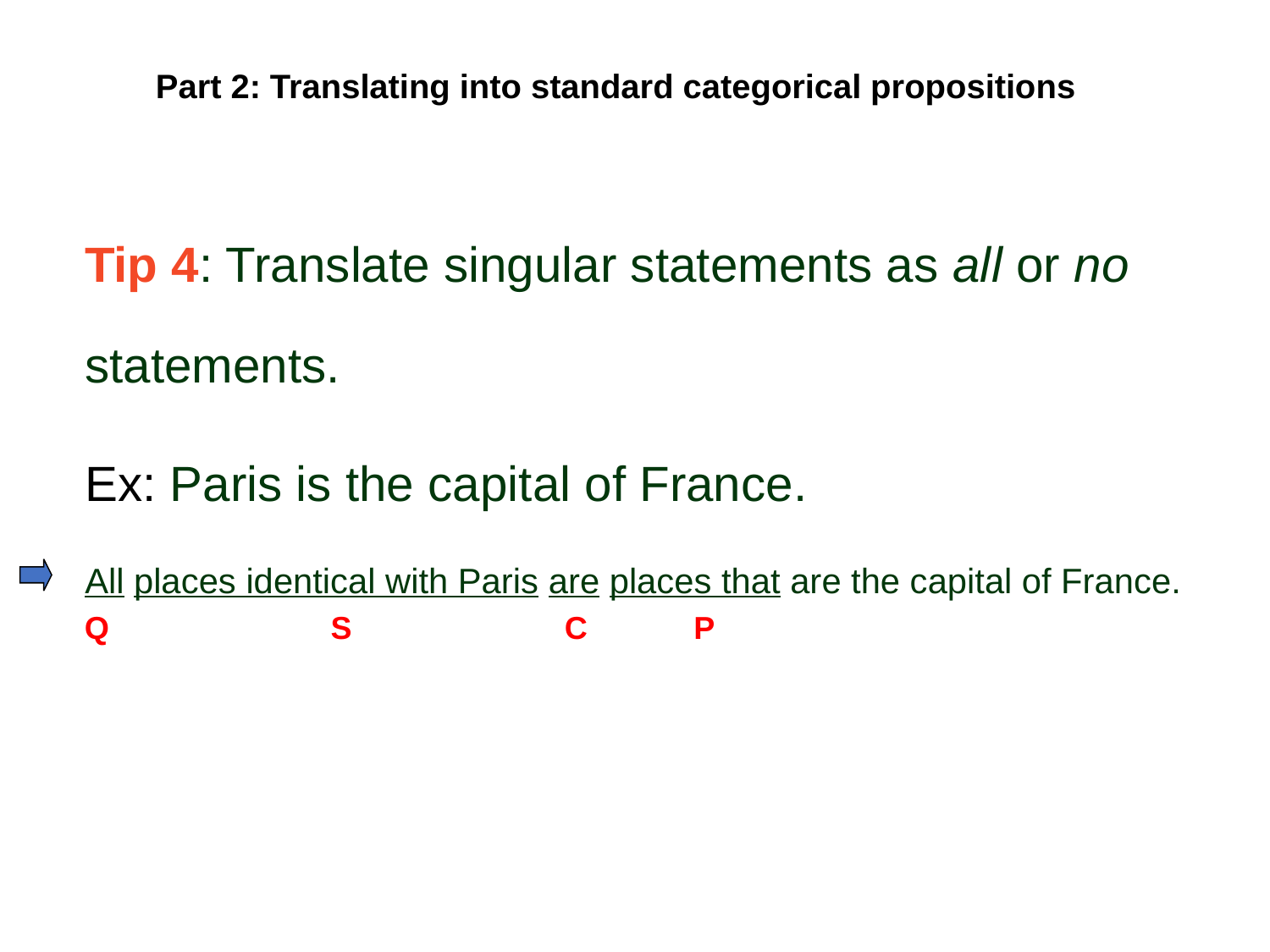

# Part 2: Translating into standard categorical propositions
Tip 4: Translate singular statements as all or no statements.
Ex: Paris is the capital of France.
All places identical with Paris are places that are the capital of France.

Q                         S                        C            P